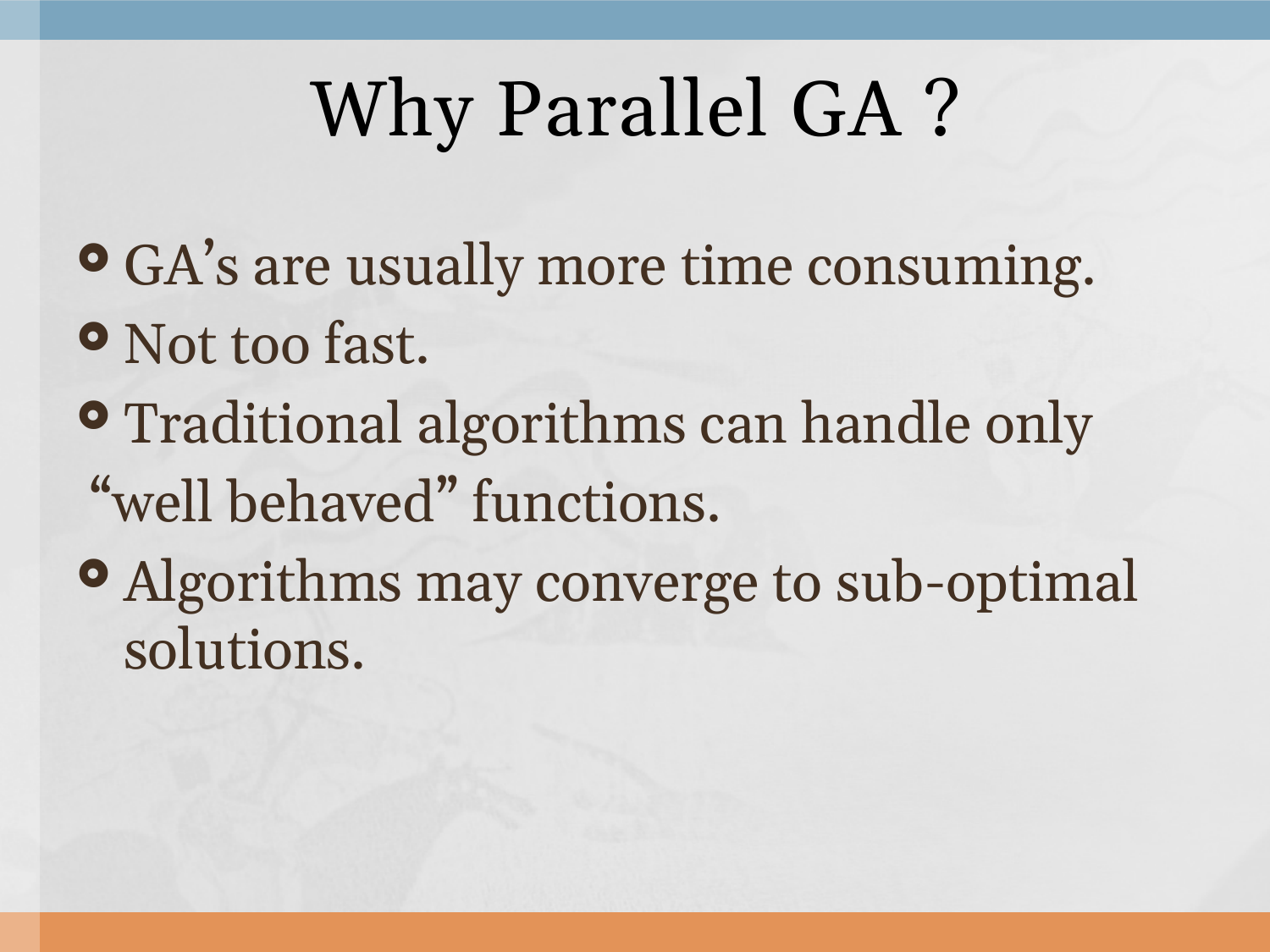

# Why Parallel GA ?
GA’s are usually more time consuming.
Not too fast.
Traditional algorithms can handle only
 “well behaved” functions.
Algorithms may converge to sub-optimal solutions.